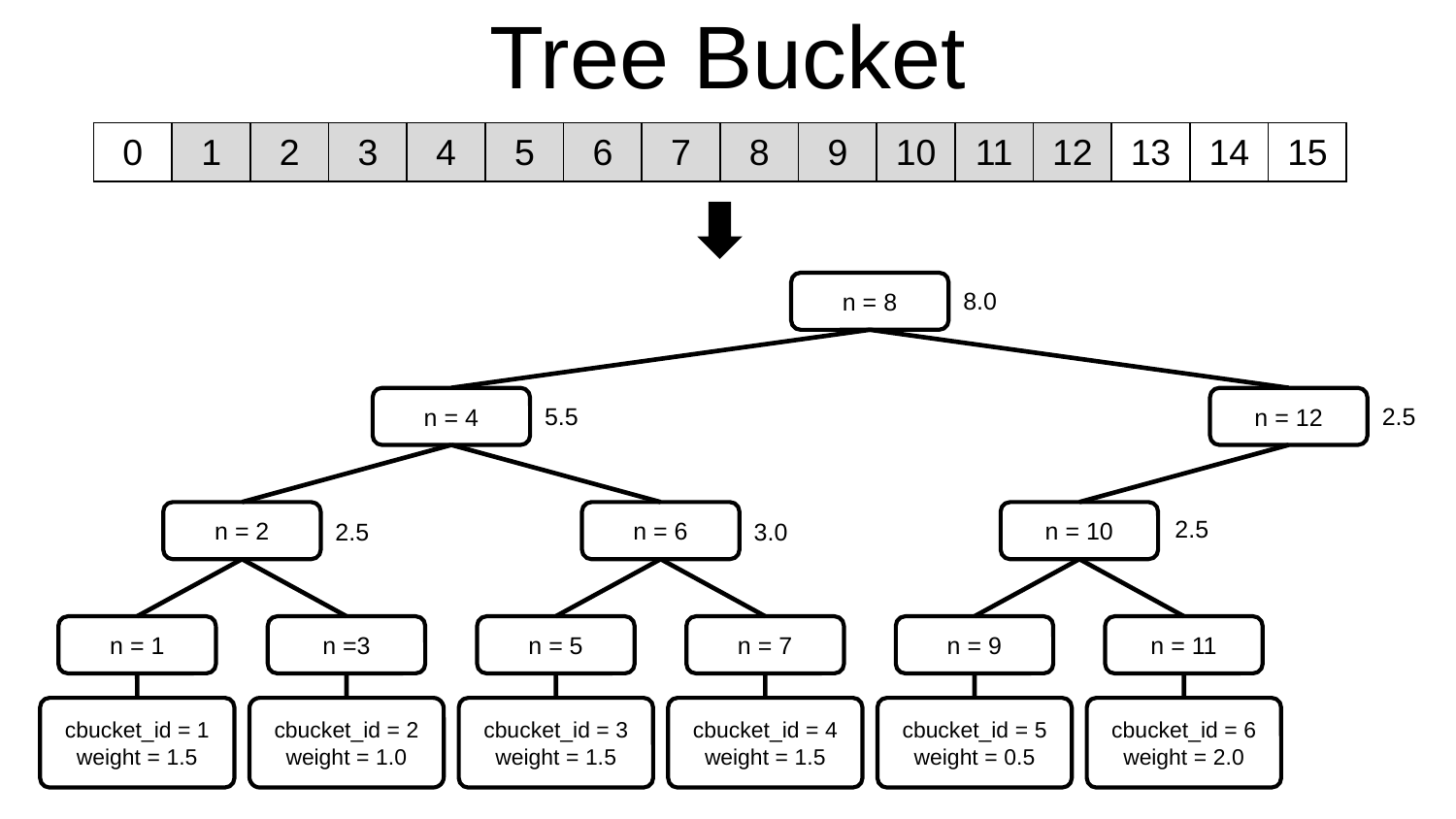

# Tree Bucket
| 0 | 1 | 2 | 3 | 4 | 5 | 6 | 7 | 8 | 9 | 10 | 11 | 12 | 13 | 14 | 15 |
| --- | --- | --- | --- | --- | --- | --- | --- | --- | --- | --- | --- | --- | --- | --- | --- |

n = 8
8.0
n = 4
n = 12
5.5
2.5
n = 2
n = 6
n = 10
2.5
2.5
3.0
n = 1
n =3
n = 5
n = 7
n = 9
n = 11
cbucket_id = 1
weight = 1.5
cbucket_id = 2
weight = 1.0
cbucket_id = 3
weight = 1.5
cbucket_id = 4
weight = 1.5
cbucket_id = 5
weight = 0.5
cbucket_id = 6
weight = 2.0